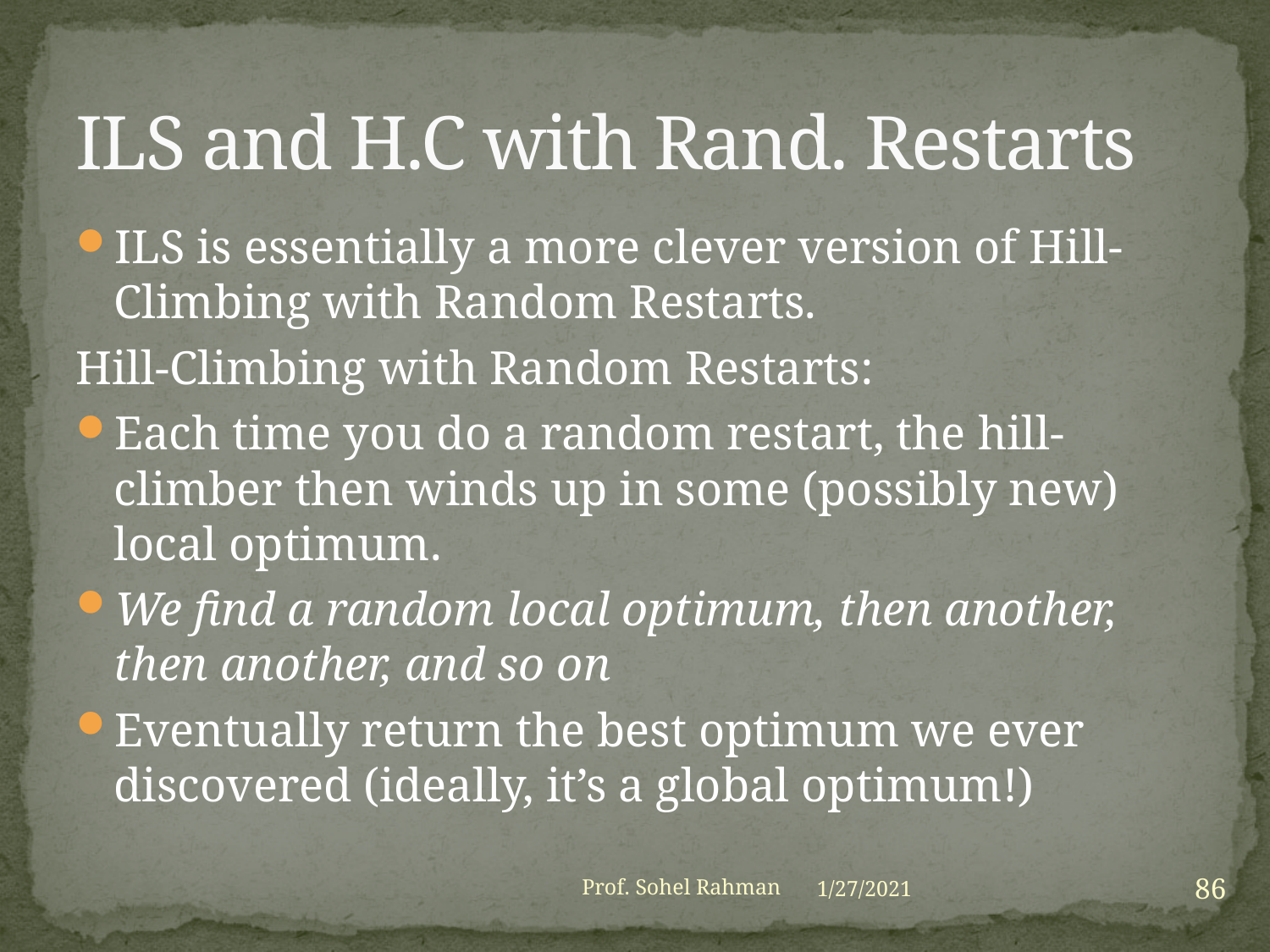

# ILS and H.C with Rand. Restarts
ILS is essentially a more clever version of Hill-Climbing with Random Restarts.
Hill-Climbing with Random Restarts:
Each time you do a random restart, the hill-climber then winds up in some (possibly new) local optimum.
We find a random local optimum, then another, then another, and so on
Eventually return the best optimum we ever discovered (ideally, it’s a global optimum!)
86
Prof. Sohel Rahman
1/27/2021